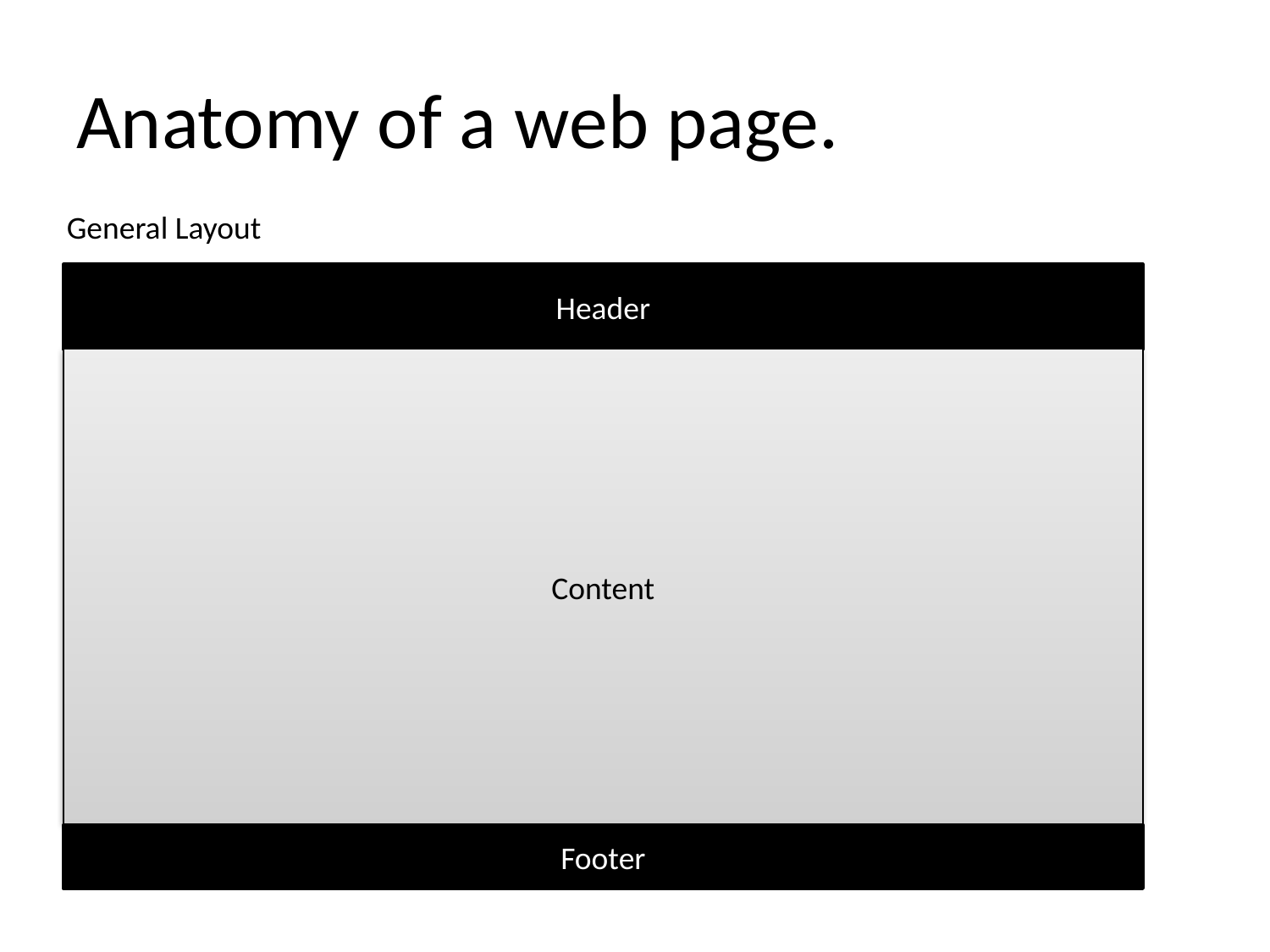

# Anatomy of a web page.
General Layout
Header
Content
Footer